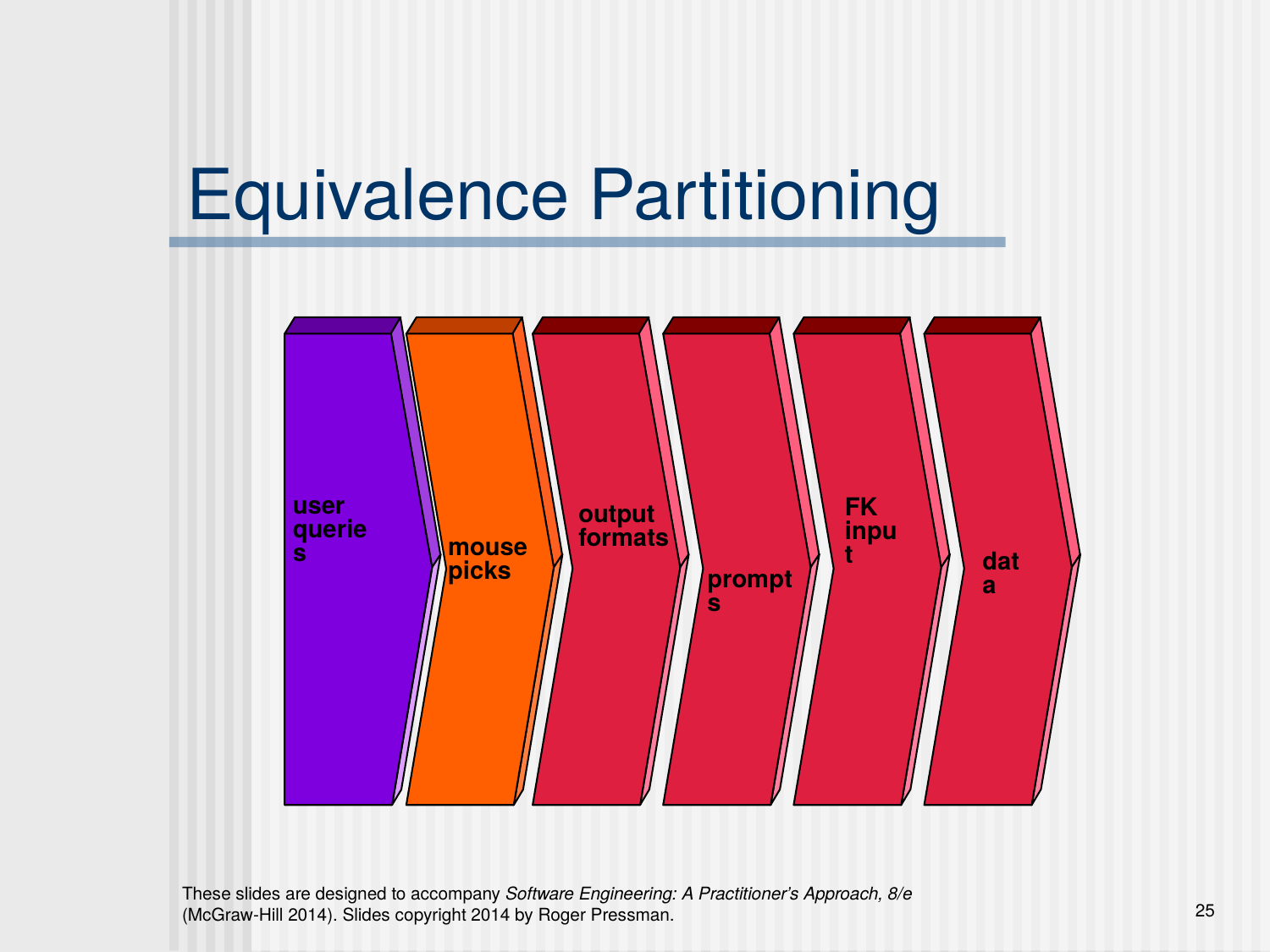

# Equivalence Partitioning

user
queries
FK
input
output
formats
mouse
picks
data
prompts
These slides are designed to accompany Software Engineering: A Practitioner’s Approach, 8/e (McGraw-Hill 2014). Slides copyright 2014 by Roger Pressman.
25